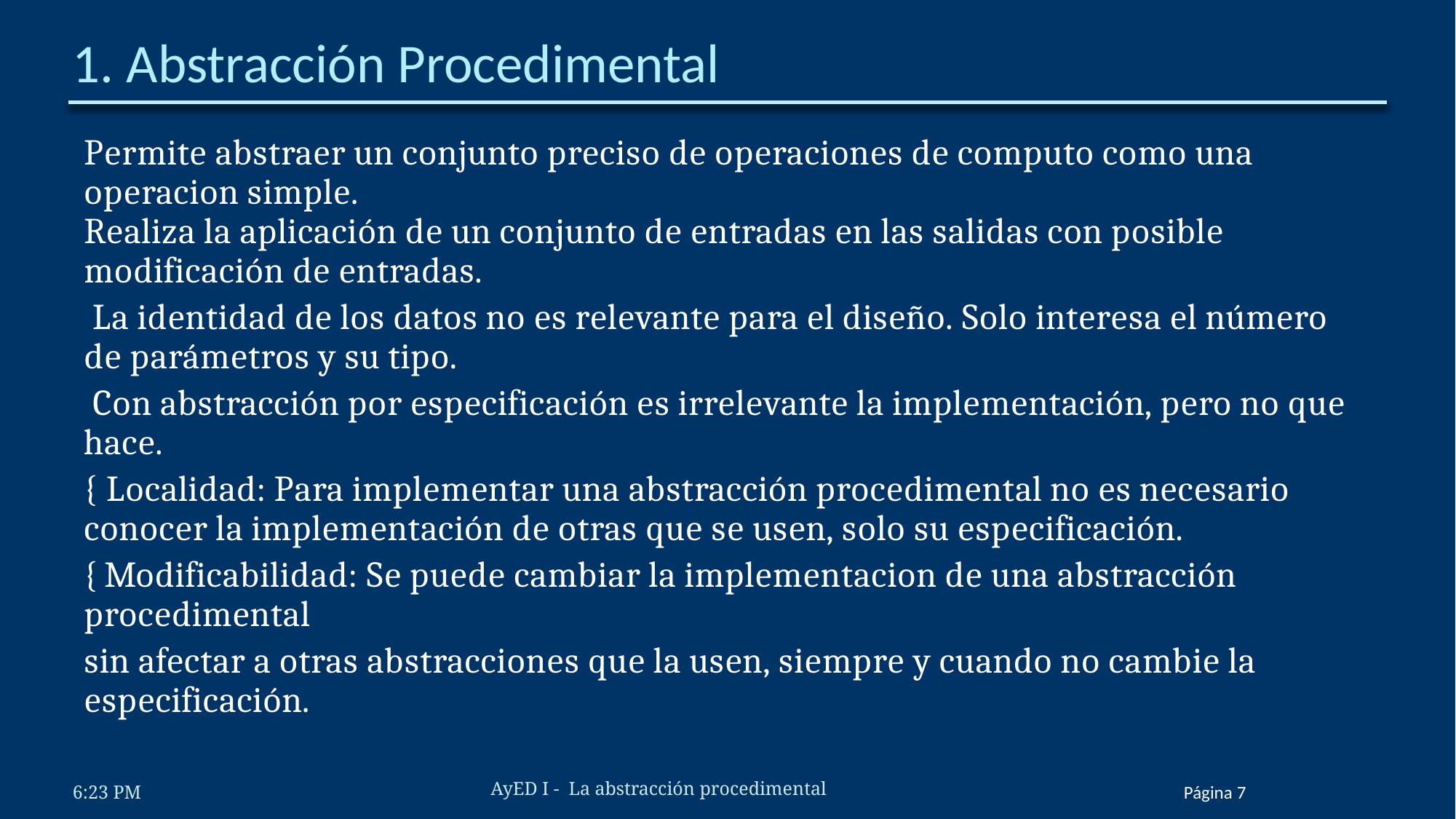

# 1. Abstracción Procedimental
Permite abstraer un conjunto preciso de operaciones de computo como una operacion simple.
Realiza la aplicación de un conjunto de entradas en las salidas con posible modificación de entradas.
 La identidad de los datos no es relevante para el diseño. Solo interesa el número de parámetros y su tipo.
 Con abstracción por especificación es irrelevante la implementación, pero no que hace.
{ Localidad: Para implementar una abstracción procedimental no es necesario conocer la implementación de otras que se usen, solo su especificación.
{ Modificabilidad: Se puede cambiar la implementacion de una abstracción procedimental
sin afectar a otras abstracciones que la usen, siempre y cuando no cambie la especificación.
AyED I -  La abstracción procedimental
6:23 PM
Página 7